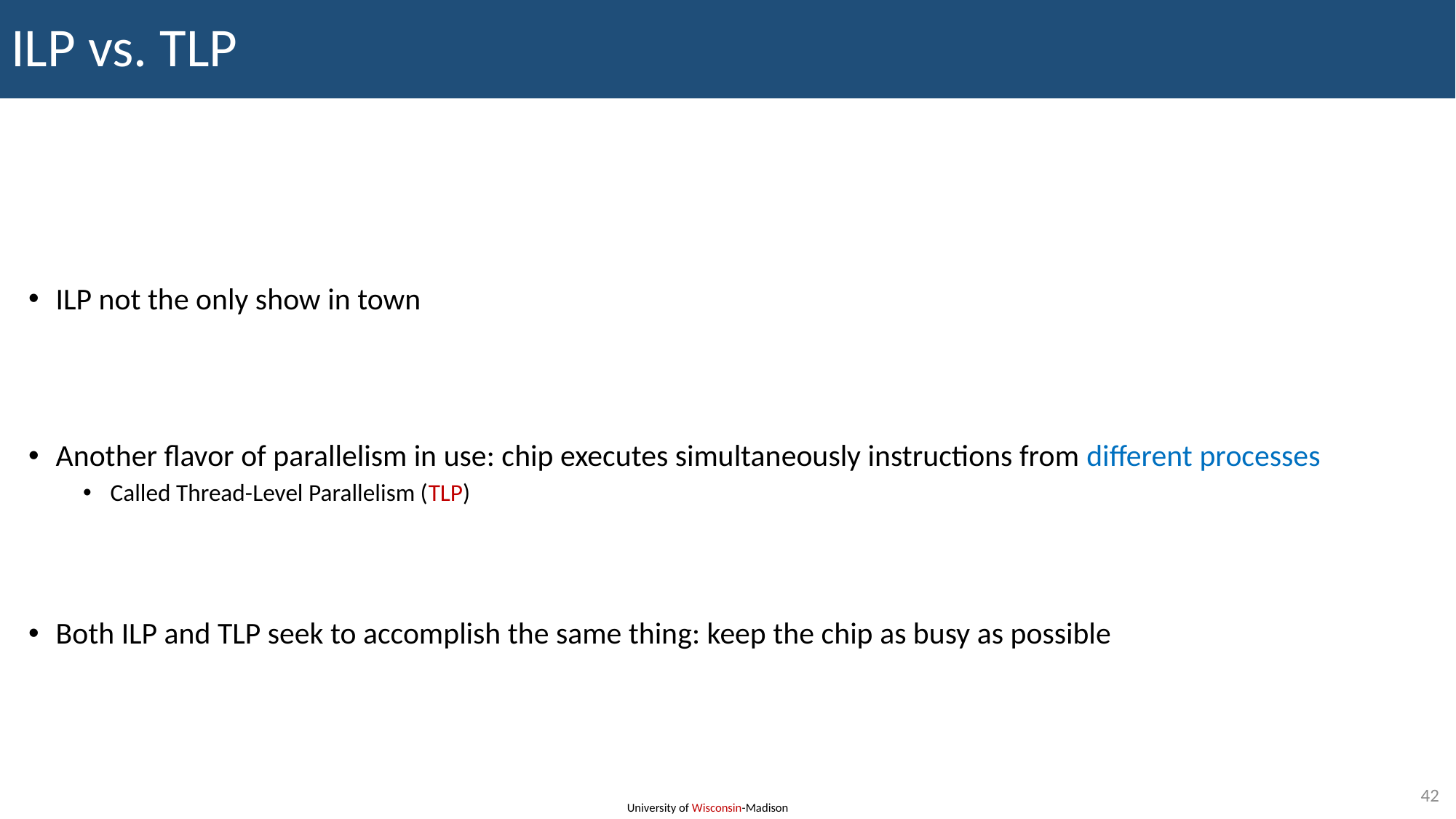

# ILP vs. TLP

ILP not the only show in town

Another flavor of parallelism in use: chip executes simultaneously instructions from different processes
Called Thread-Level Parallelism (TLP)

Both ILP and TLP seek to accomplish the same thing: keep the chip as busy as possible

42